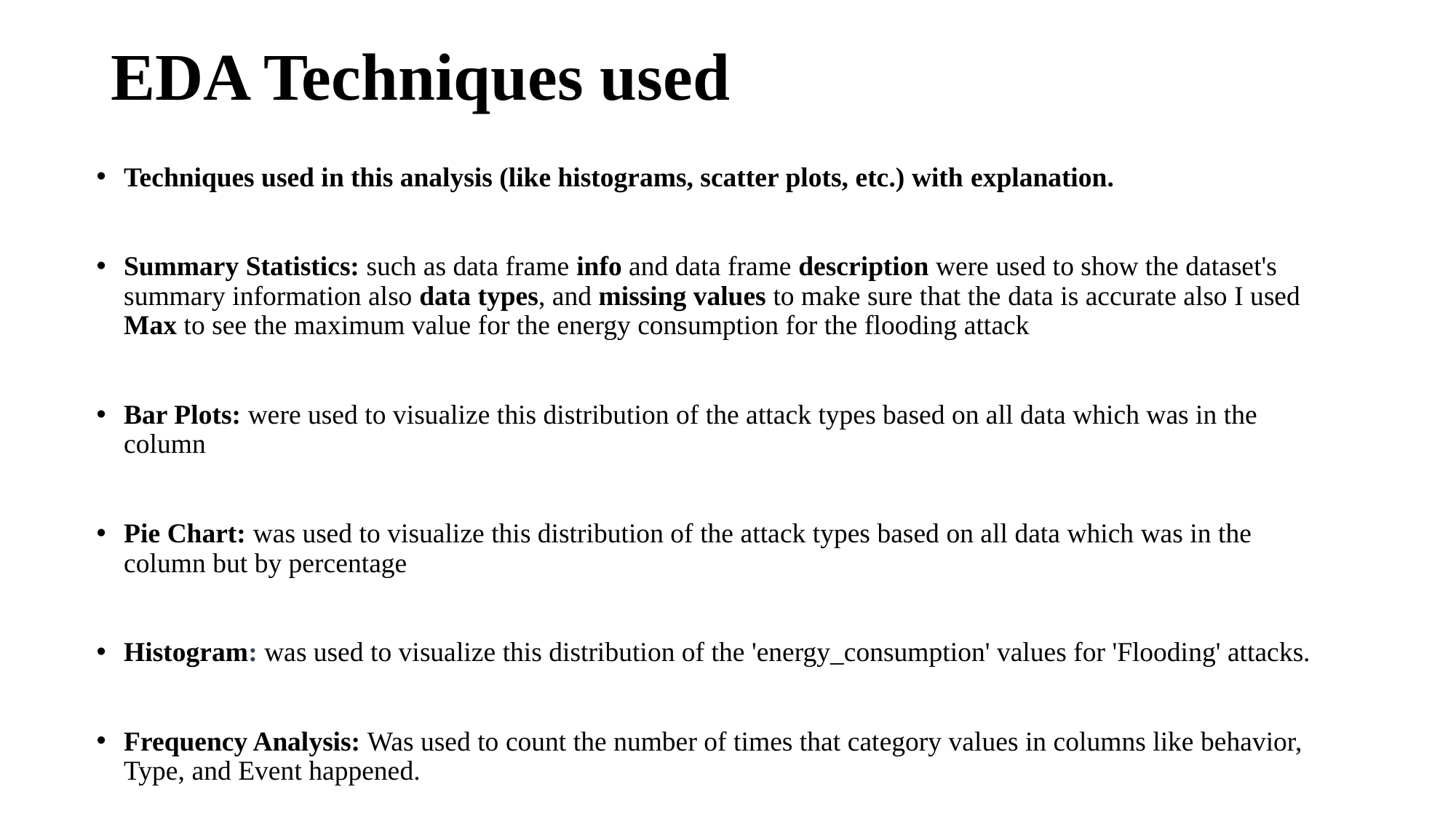

# EDA Techniques used
Techniques used in this analysis (like histograms, scatter plots, etc.) with explanation.

Summary Statistics: such as data frame info and data frame description were used to show the dataset's summary information also data types, and missing values to make sure that the data is accurate also I used Max to see the maximum value for the energy consumption for the flooding attack

Bar Plots: were used to visualize this distribution of the attack types based on all data which was in the column

Pie Chart: was used to visualize this distribution of the attack types based on all data which was in the column but by percentage

Histogram: was used to visualize this distribution of the 'energy_consumption' values for 'Flooding' attacks.

Frequency Analysis: Was used to count the number of times that category values in columns like behavior, Type, and Event happened.